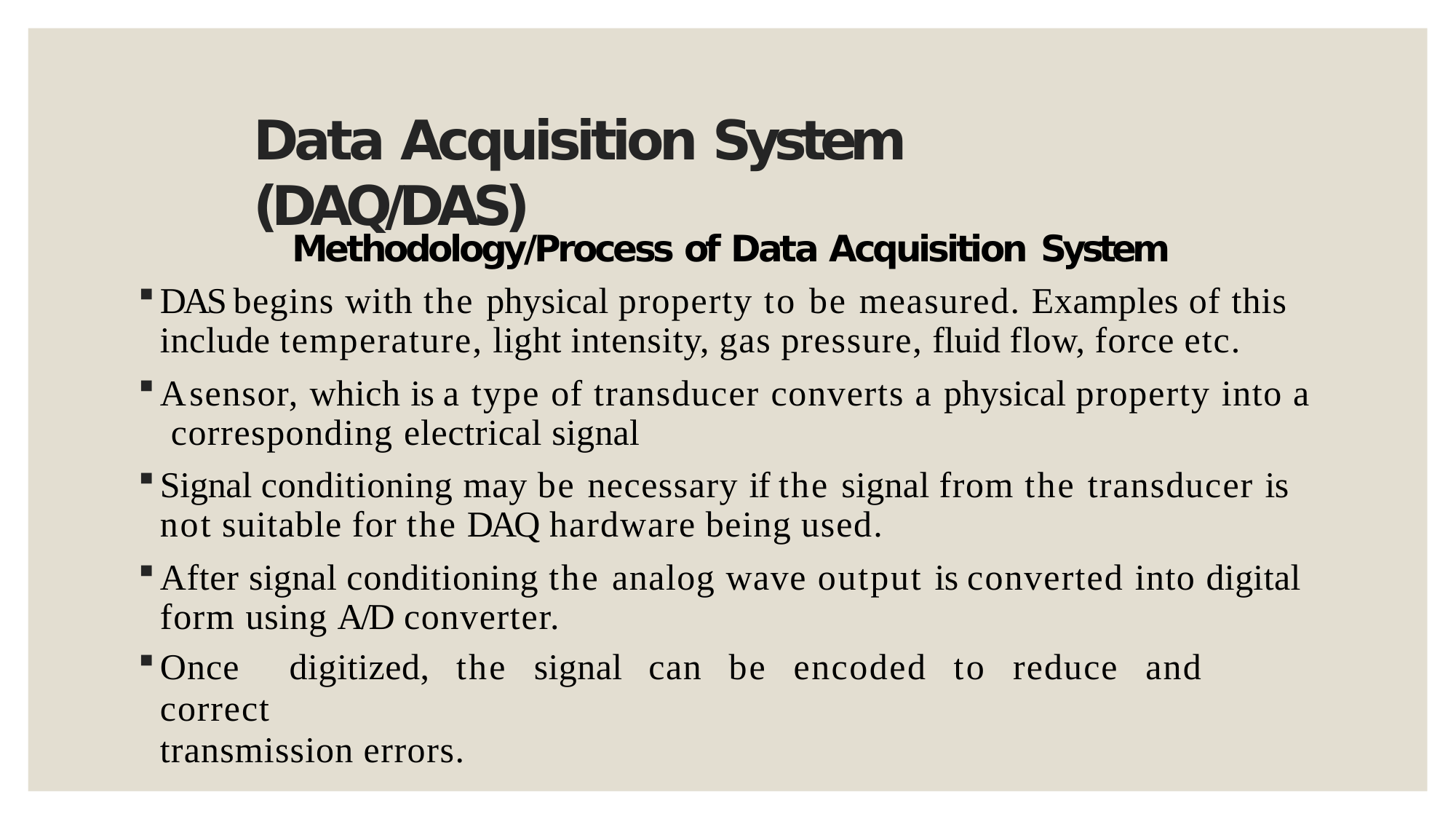

# Data Acquisition System (DAQ/DAS)
Methodology/Process of Data Acquisition System
DAS begins with the physical property to be measured. Examples of this  include temperature, light intensity, gas pressure, fluid flow, force etc.
A sensor, which is a type of transducer converts a physical property into a  corresponding electrical signal
Signal conditioning may be necessary if the signal from the transducer is  not suitable for the DAQ hardware being used.
After signal conditioning the analog wave output is converted into digital  form using A/D converter.
Once	digitized,	the	signal	can	be	encoded	to	reduce	and	correct
transmission errors.